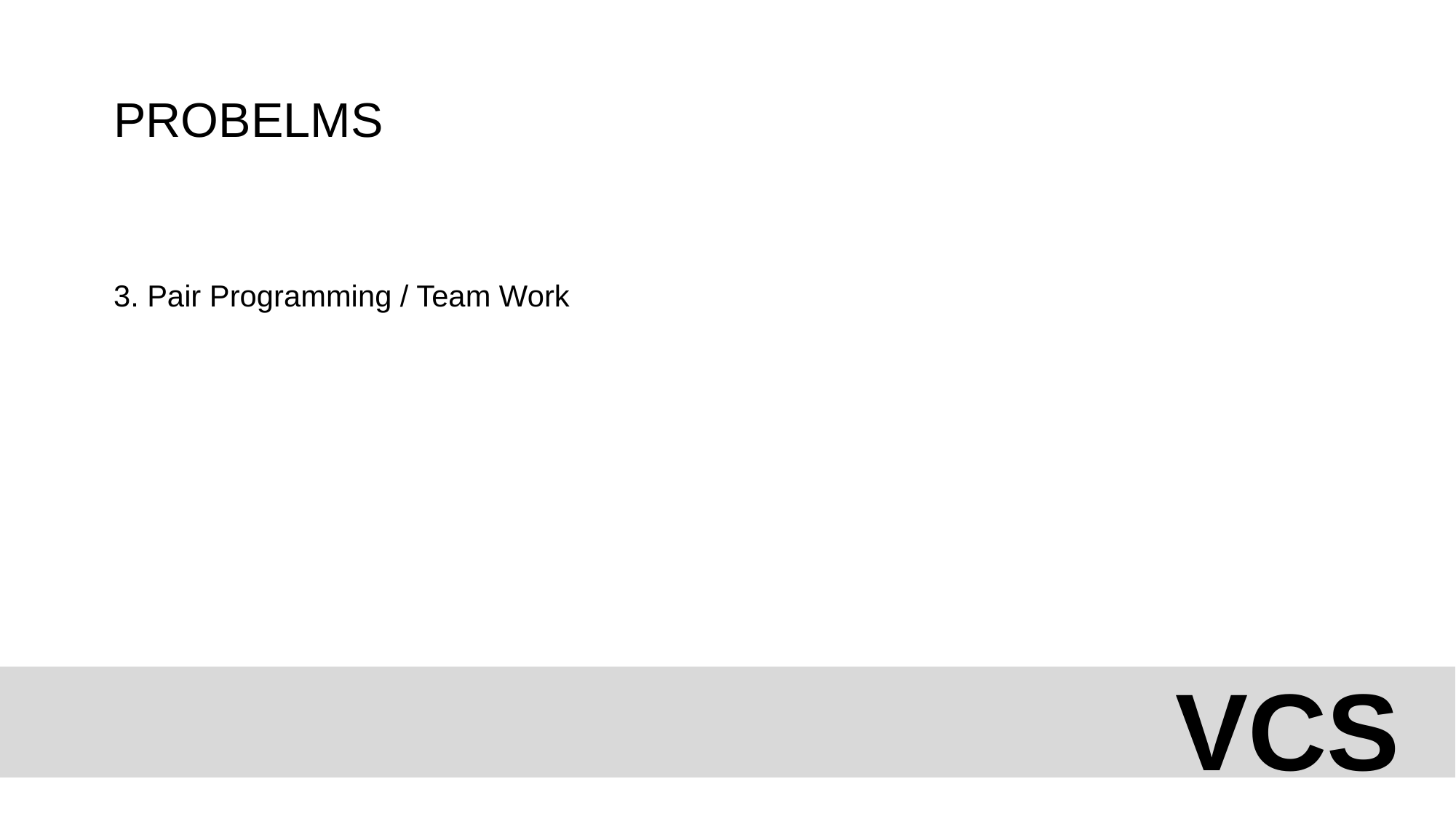

PROBELMS
3. Pair Programming / Team Work
VCS